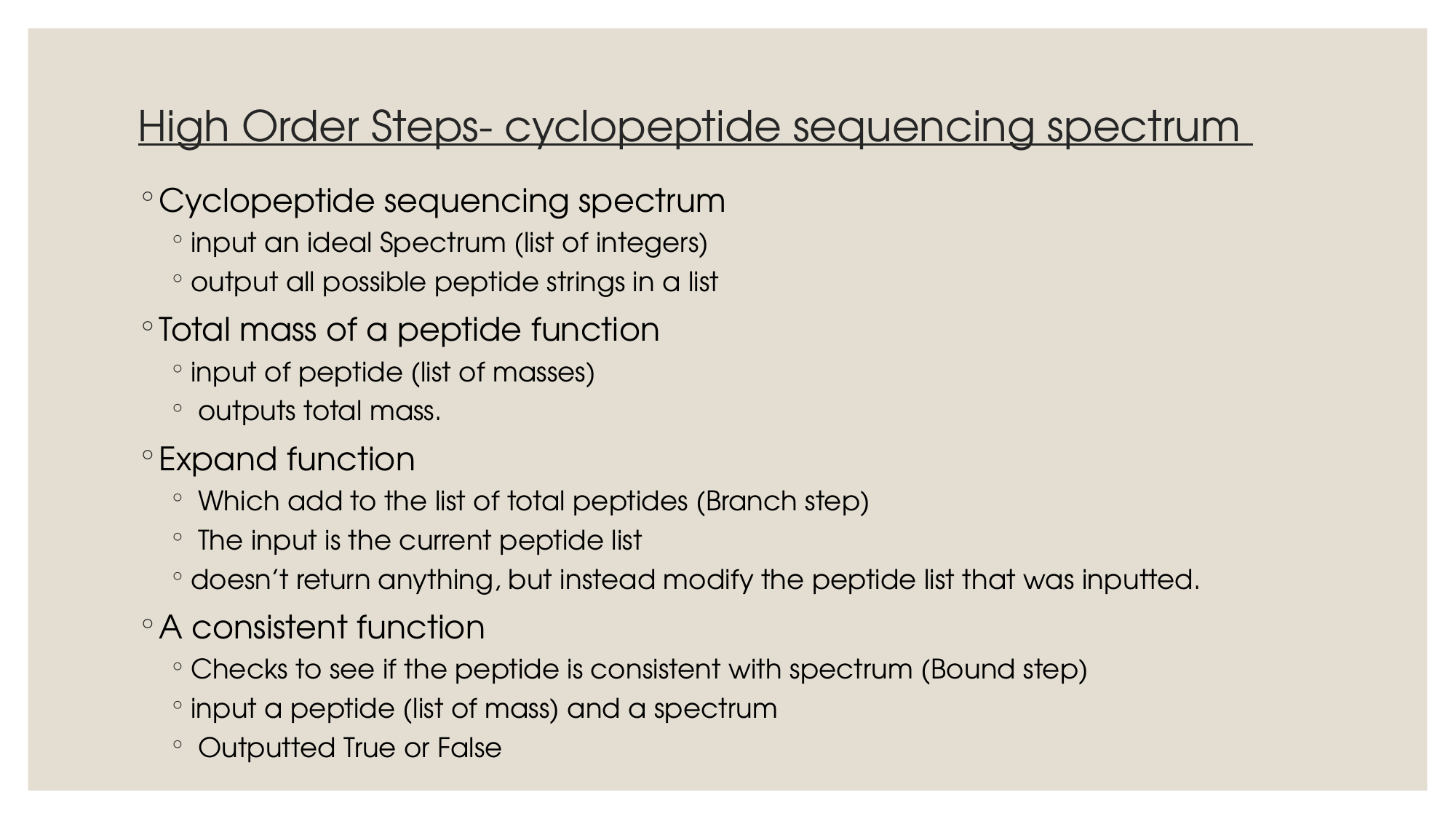

# High Order Steps- cyclopeptide sequencing spectrum
Cyclopeptide sequencing spectrum
input an ideal Spectrum (list of integers)
output all possible peptide strings in a list
Total mass of a peptide function
input of peptide (list of masses)
 outputs total mass.
Expand function
 Which add to the list of total peptides (Branch step)
 The input is the current peptide list
doesn’t return anything, but instead modify the peptide list that was inputted.
A consistent function
Checks to see if the peptide is consistent with spectrum (Bound step)
input a peptide (list of mass) and a spectrum
 Outputted True or False